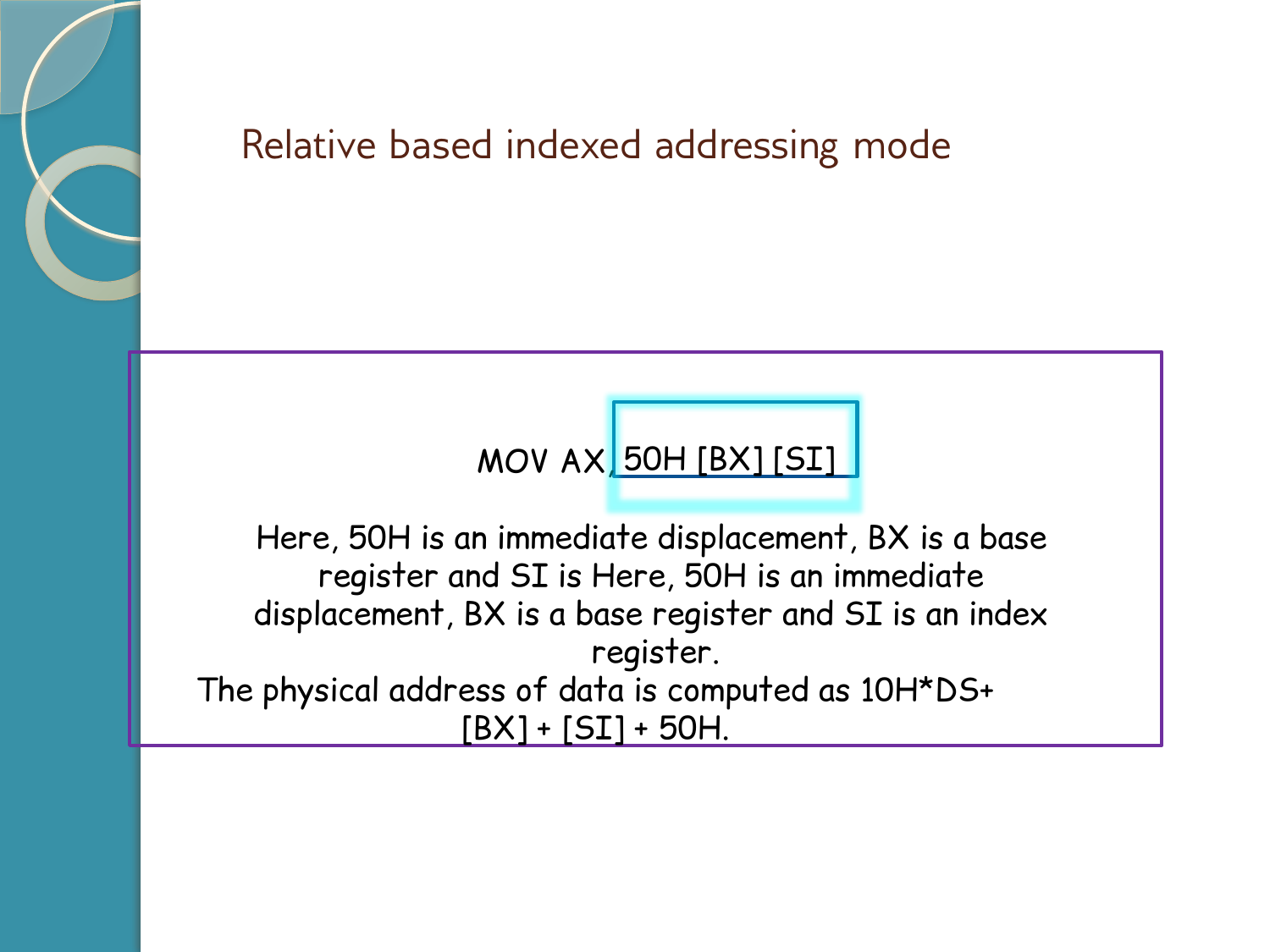

# Relative based indexed addressing mode

MOV AX,
Here, 50H is an immediate displacement, BX is a base  register and SI is Here, 50H is an immediate  displacement, BX is a base register and SI is an index  register.
The physical address of data is computed as 10H*DS+
[BX] + [SI] + 50H.

50H [BX] [SI]